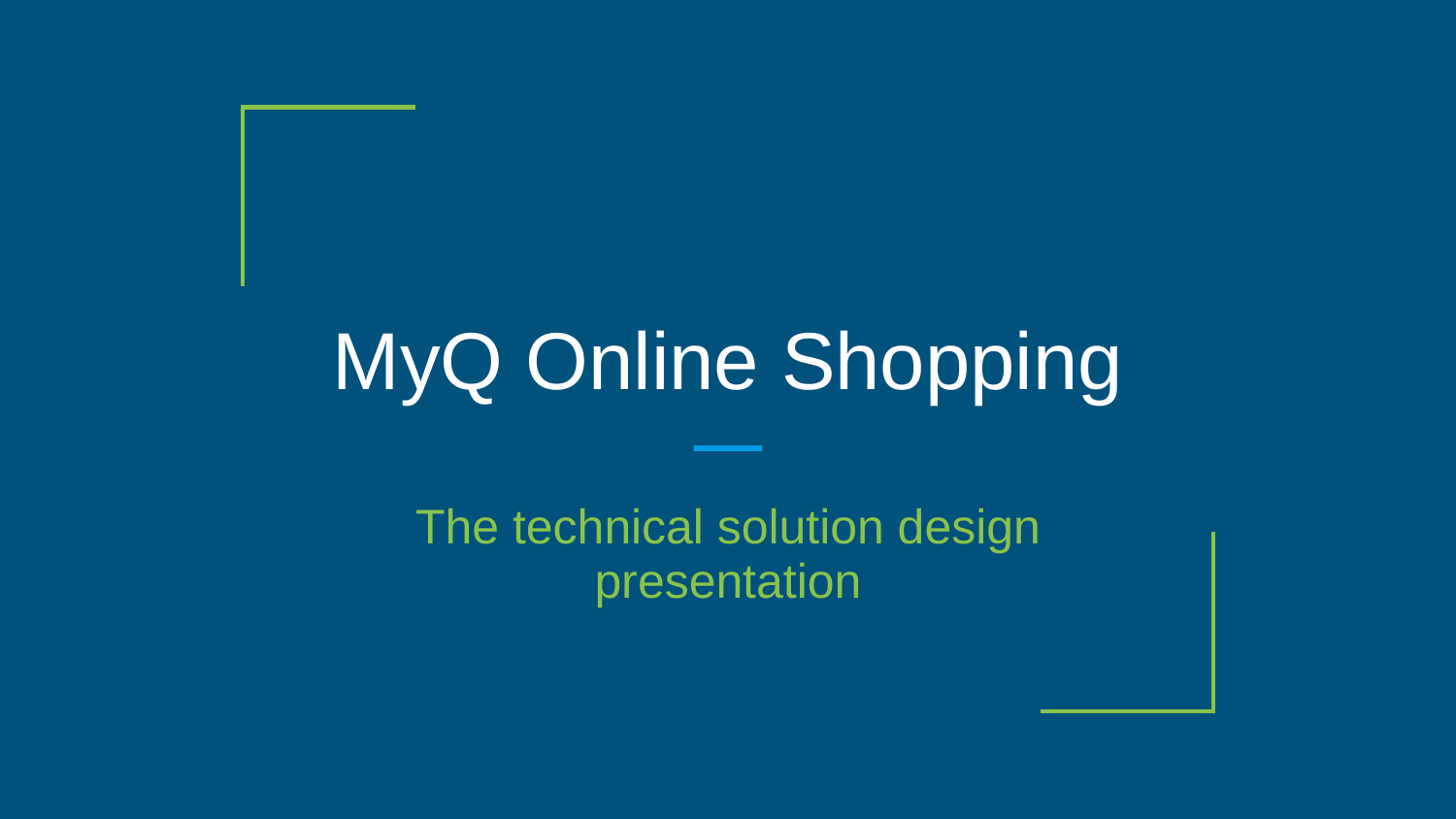

# MyQ Online Shopping
The technical solution design presentation